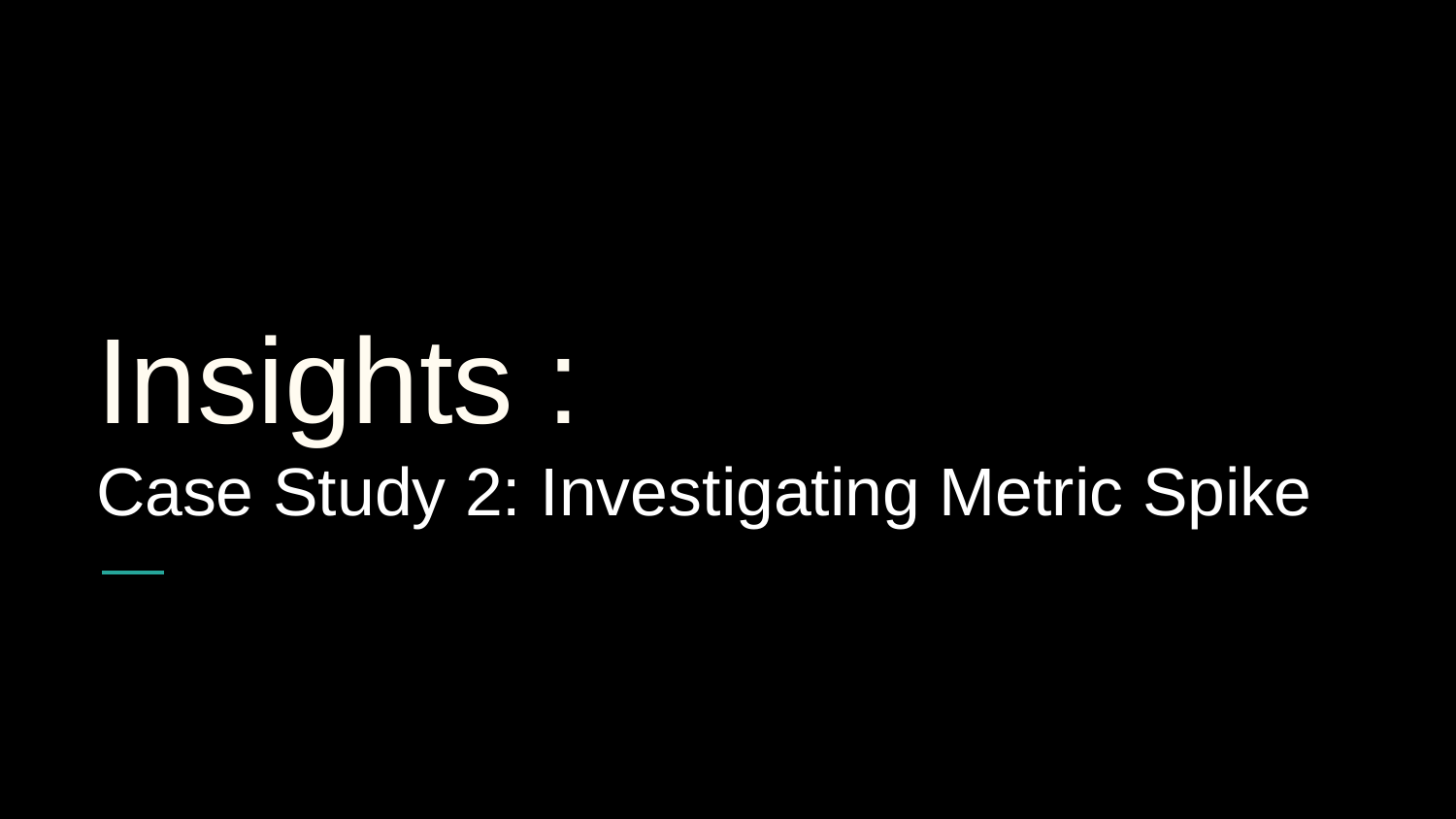

# Insights :
Case Study 2: Investigating Metric Spike